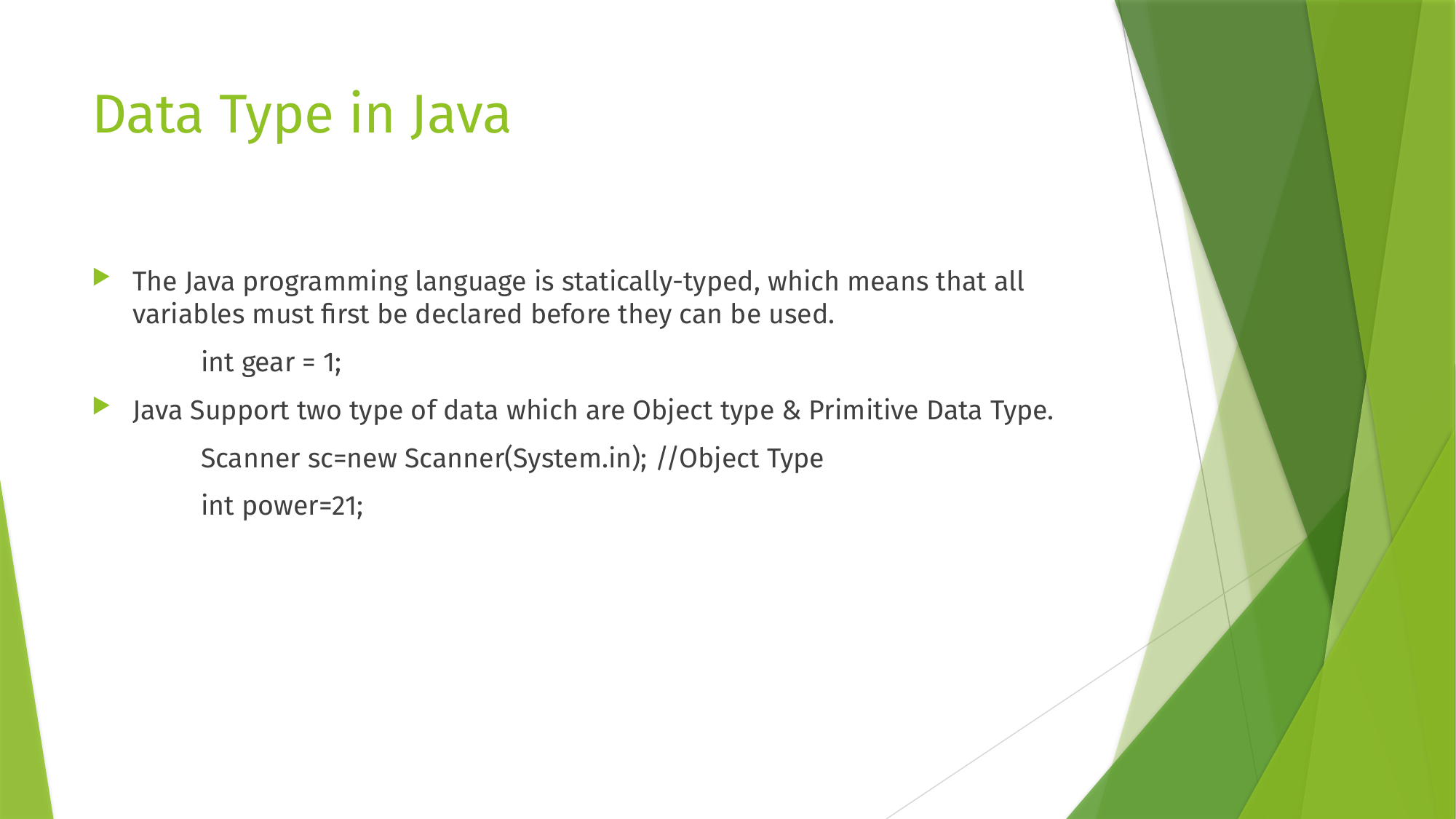

# Data Type in Java
The Java programming language is statically-typed, which means that all variables must first be declared before they can be used.
	int gear = 1;
Java Support two type of data which are Object type & Primitive Data Type.
	Scanner sc=new Scanner(System.in); //Object Type
	int power=21;